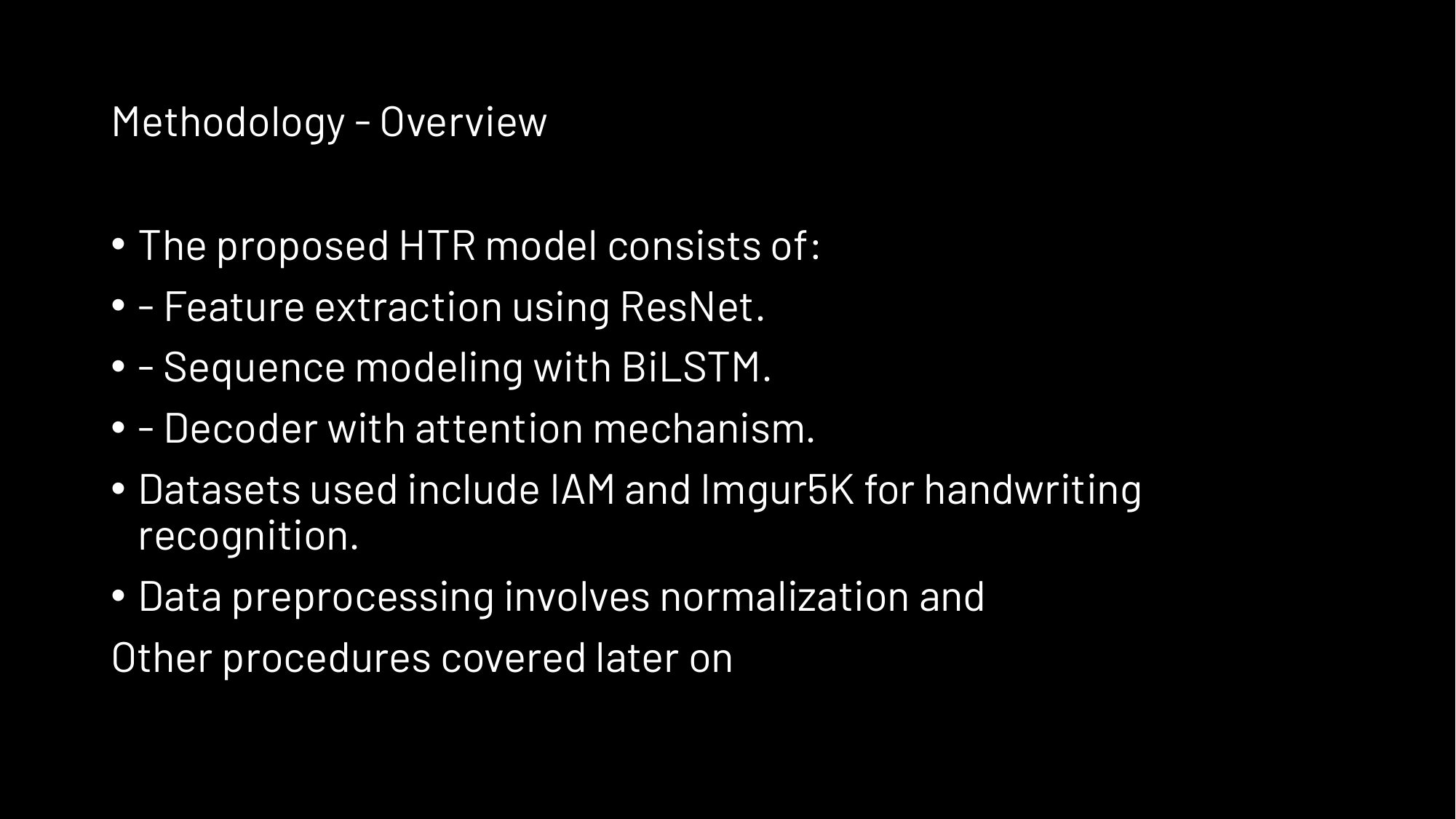

# Methodology - Overview
The proposed HTR model consists of:
- Feature extraction using ResNet.
- Sequence modeling with BiLSTM.
- Decoder with attention mechanism.
Datasets used include IAM and Imgur5K for handwriting recognition.
Data preprocessing involves normalization and
Other procedures covered later on